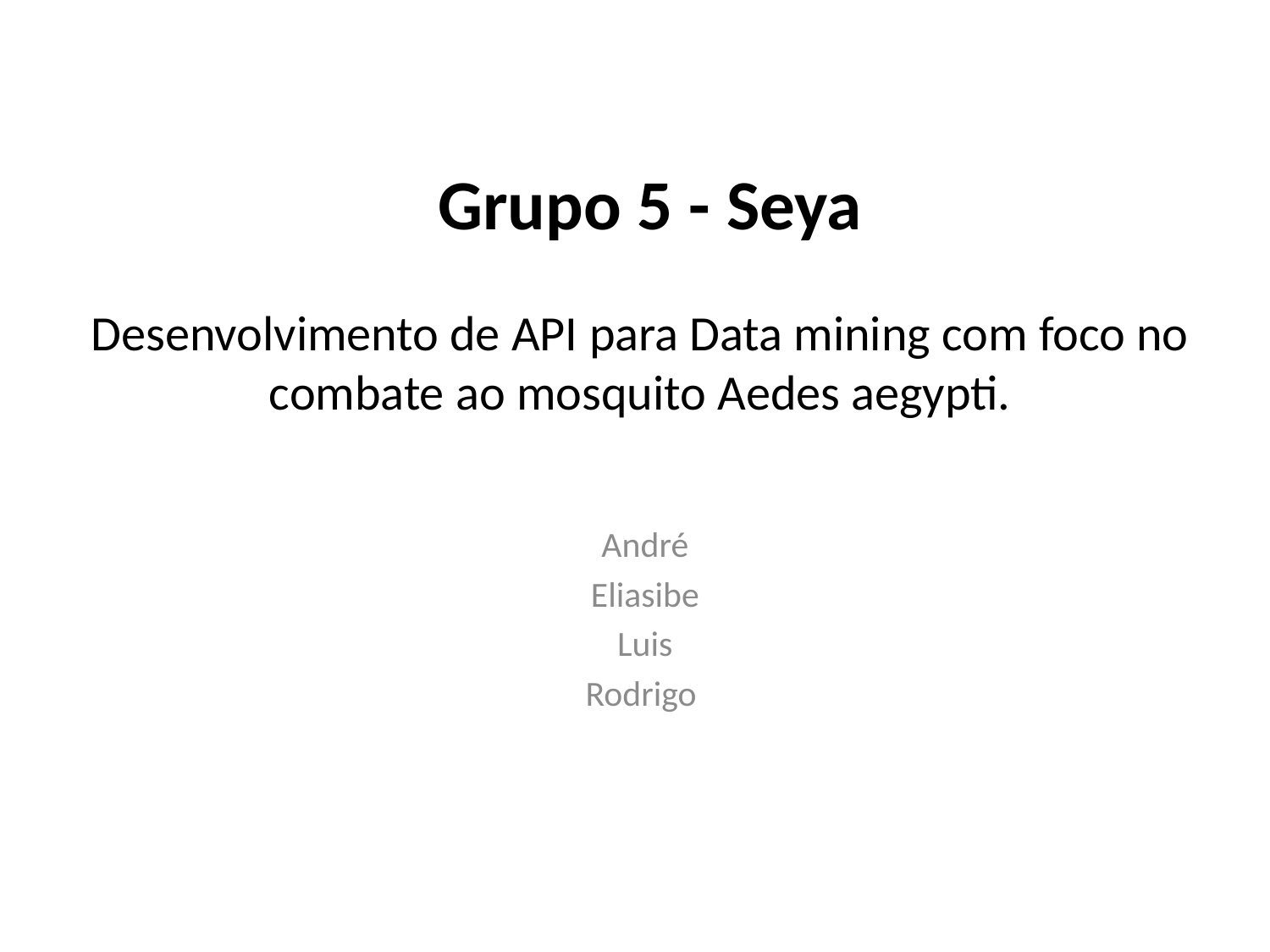

# Grupo 5 - Seya
Desenvolvimento de API para Data mining com foco no combate ao mosquito Aedes aegypti.
André
Eliasibe
Luis
Rodrigo